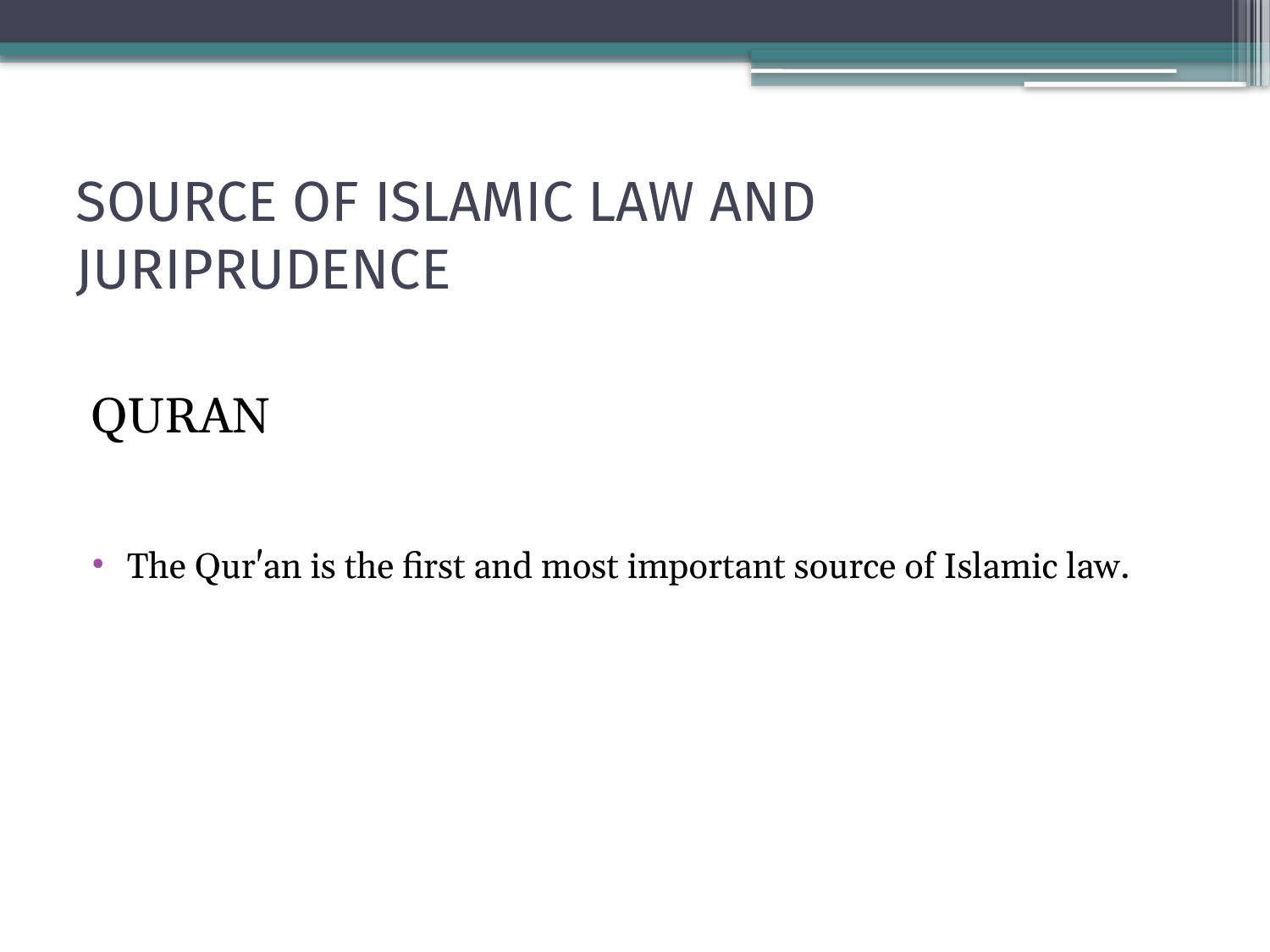

# SOURCE OF ISLAMIC LAW AND JURIPRUDENCE

QURAN

The Qur'an is the first and most important source of Islamic law.